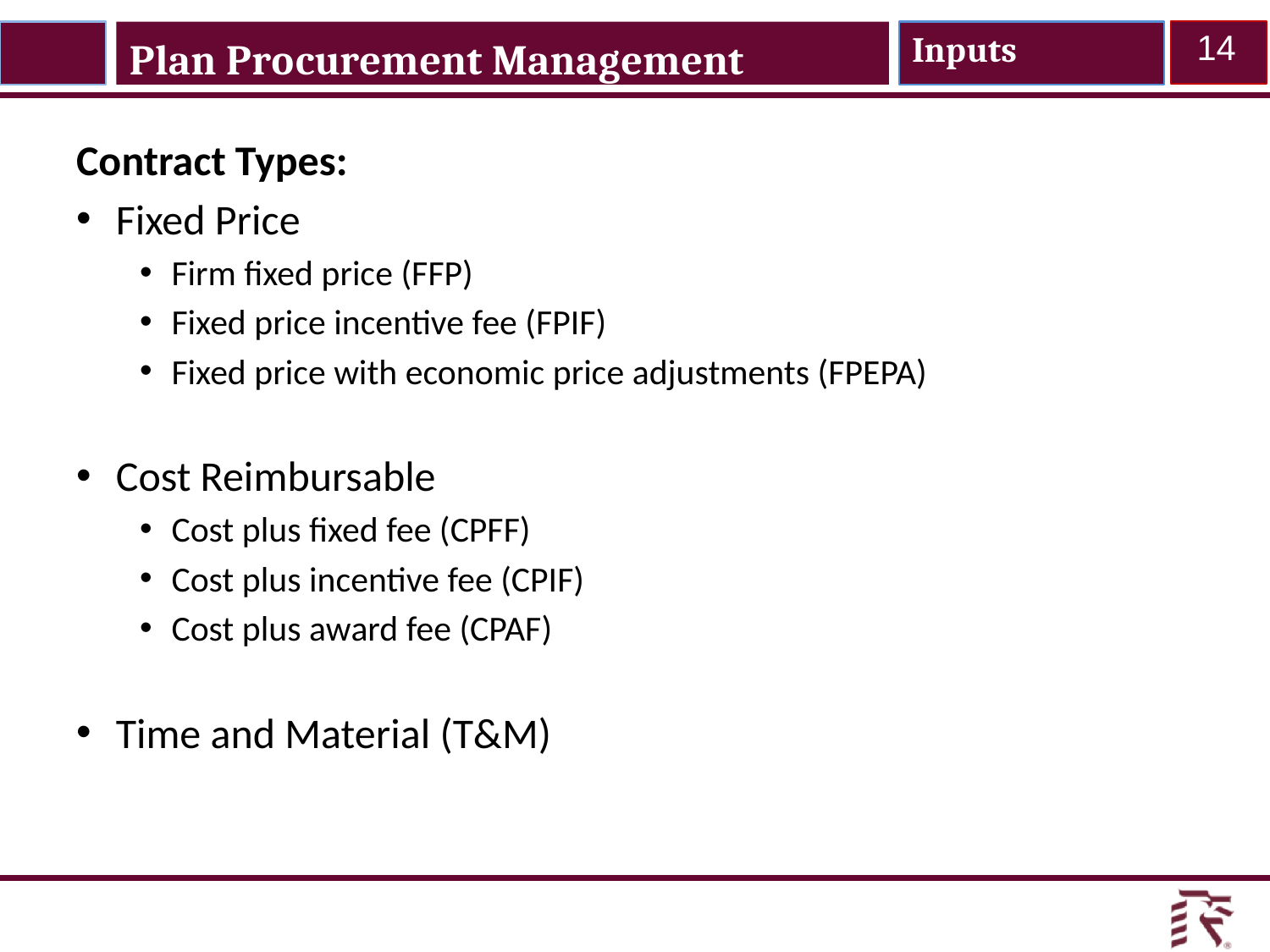

Inputs
14
Plan Procurement Management
Contract Types:
Fixed Price
Firm fixed price (FFP)
Fixed price incentive fee (FPIF)
Fixed price with economic price adjustments (FPEPA)

Cost Reimbursable
Cost plus fixed fee (CPFF)
Cost plus incentive fee (CPIF)
Cost plus award fee (CPAF)

Time and Material (T&M)